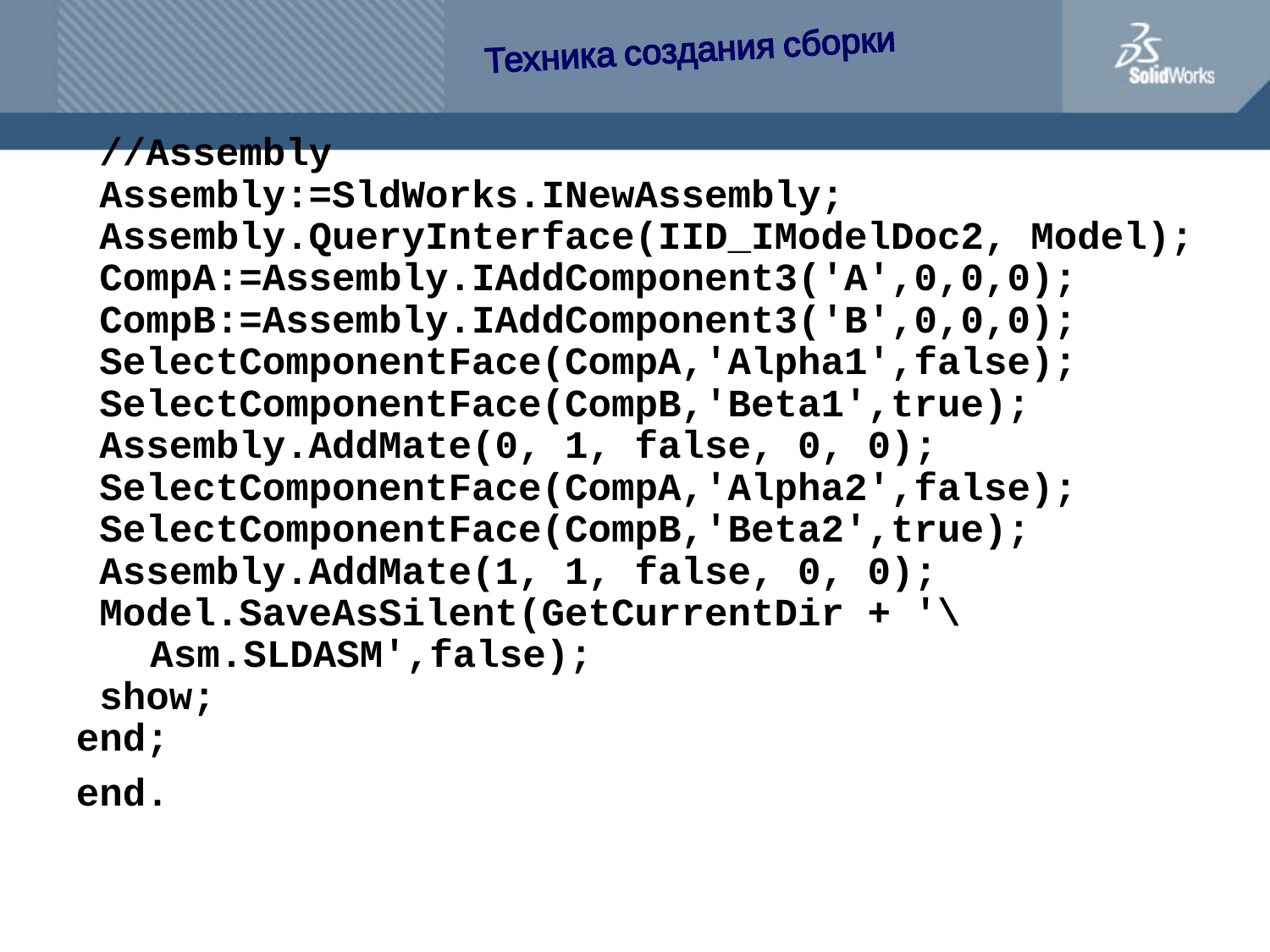

Техника создания сборки
 //Assembly
 Assembly:=SldWorks.INewAssembly;
 Assembly.QueryInterface(IID_IModelDoc2, Model);
 CompA:=Assembly.IAddComponent3('A',0,0,0);
 CompB:=Assembly.IAddComponent3('B',0,0,0);
 SelectComponentFace(CompA,'Alpha1',false);
 SelectComponentFace(CompB,'Beta1',true);
 Assembly.AddMate(0, 1, false, 0, 0);
 SelectComponentFace(CompA,'Alpha2',false);
 SelectComponentFace(CompB,'Beta2',true);
 Assembly.AddMate(1, 1, false, 0, 0);
 Model.SaveAsSilent(GetCurrentDir + '\Asm.SLDASM',false);
 show;
end;

end.